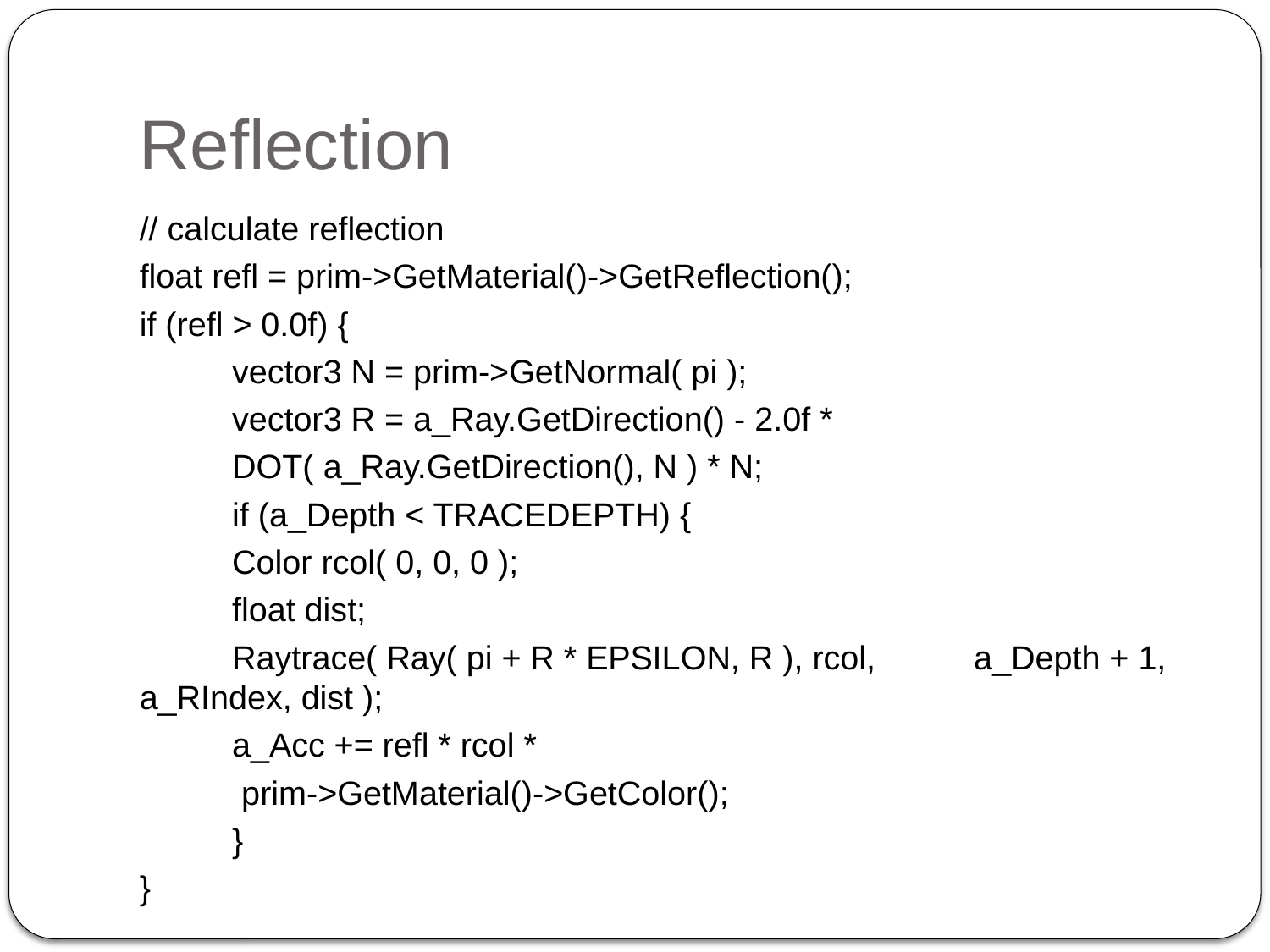

# Reflection
// calculate reflection
float refl = prim->GetMaterial()->GetReflection();
if (refl > 0.0f) {
	vector3 N = prim->GetNormal( pi );
	vector3 R = a_Ray.GetDirection() - 2.0f *
			DOT( a_Ray.GetDirection(), N ) * N;
	if (a_Depth < TRACEDEPTH) {
		Color rcol( 0, 0, 0 );
		float dist;
		Raytrace( Ray( pi + R * EPSILON, R ), rcol, 					a_Depth + 1, a_RIndex, dist );
		a_Acc += refl * rcol *
				 prim->GetMaterial()->GetColor();
	}
}